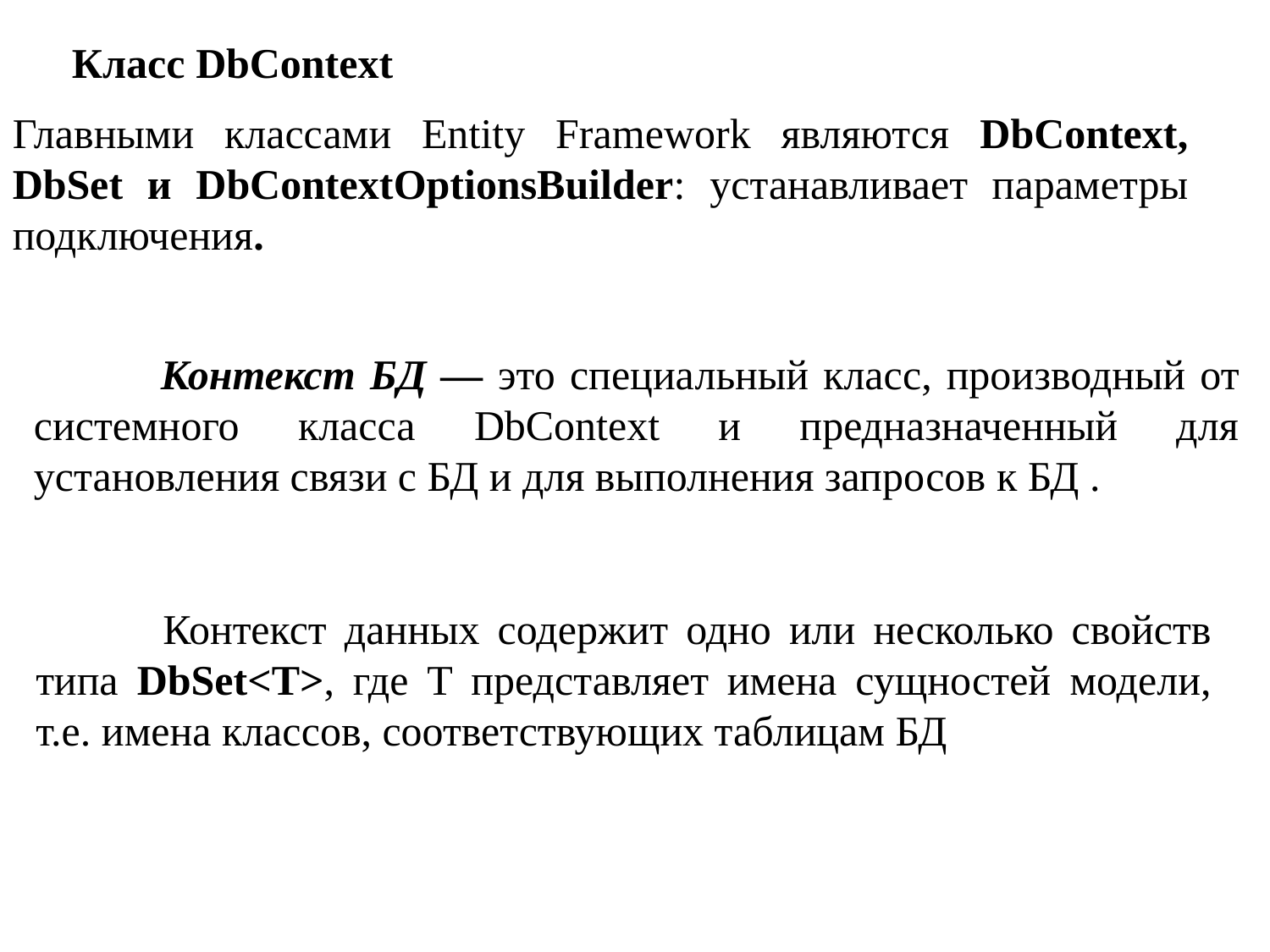

Класс DbContext
Главными классами Entity Framework являются DbContext, DbSet и DbContextOptionsBuilder: устанавливает параметры подключения.
	Контекст БД — это специальный класс, производный от системного класса DbContext и предназначенный для установления связи с БД и для выполнения запросов к БД .
	Контекст данных содержит одно или несколько свойств типа DbSet<T>, где T представляет имена сущностей модели, т.е. имена классов, соответствующих таблицам БД